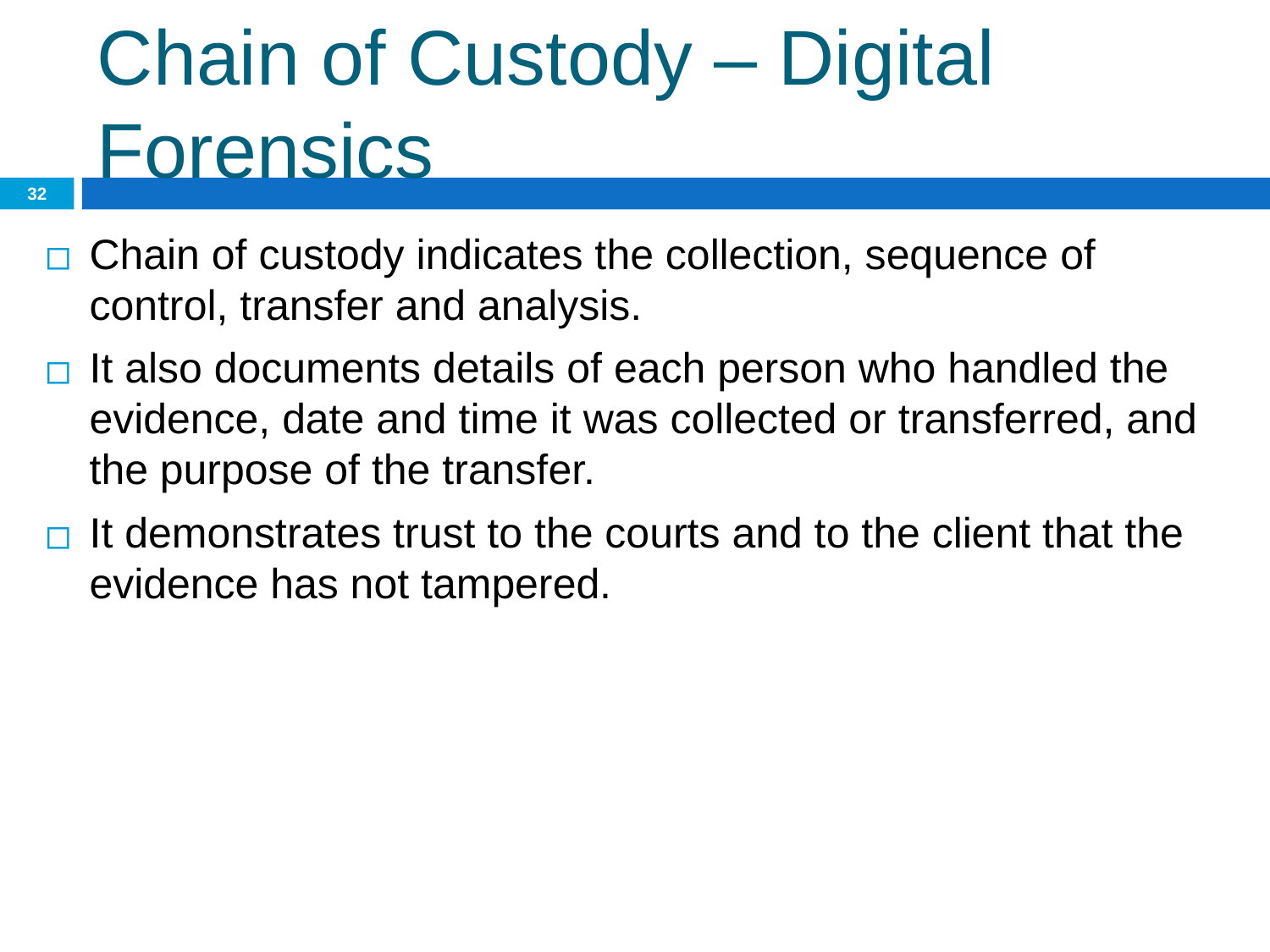

# Chain of Custody – Digital Forensics
32
Chain of custody indicates the collection, sequence of control, transfer and analysis.
It also documents details of each person who handled the evidence, date and time it was collected or transferred, and the purpose of the transfer.
It demonstrates trust to the courts and to the client that the evidence has not tampered.